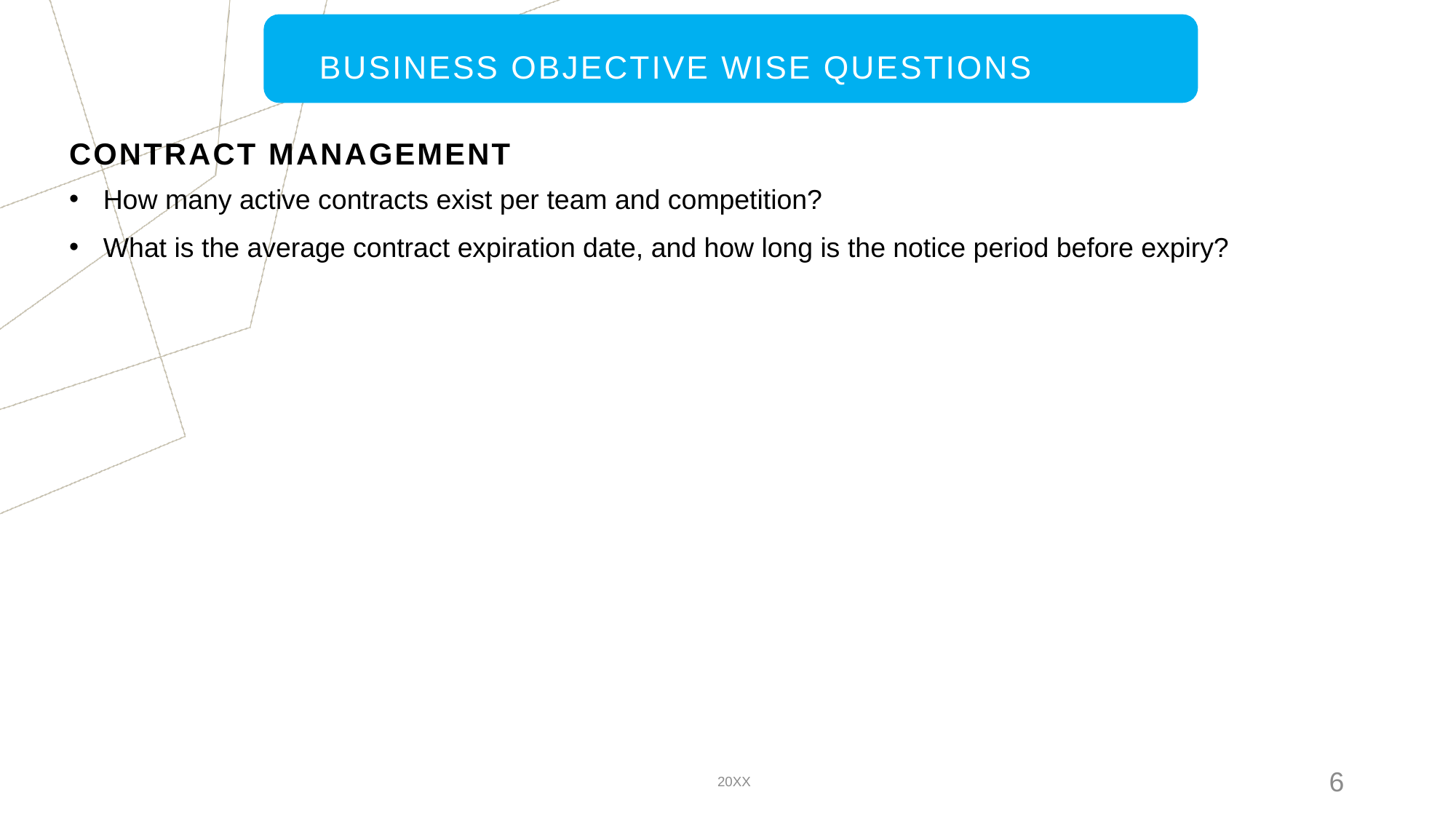

# BUSINESS OBJECTIVE WISE QUESTIONS
CONTRACT MANAGEMENT
How many active contracts exist per team and competition?
What is the average contract expiration date, and how long is the notice period before expiry?

20XX
6